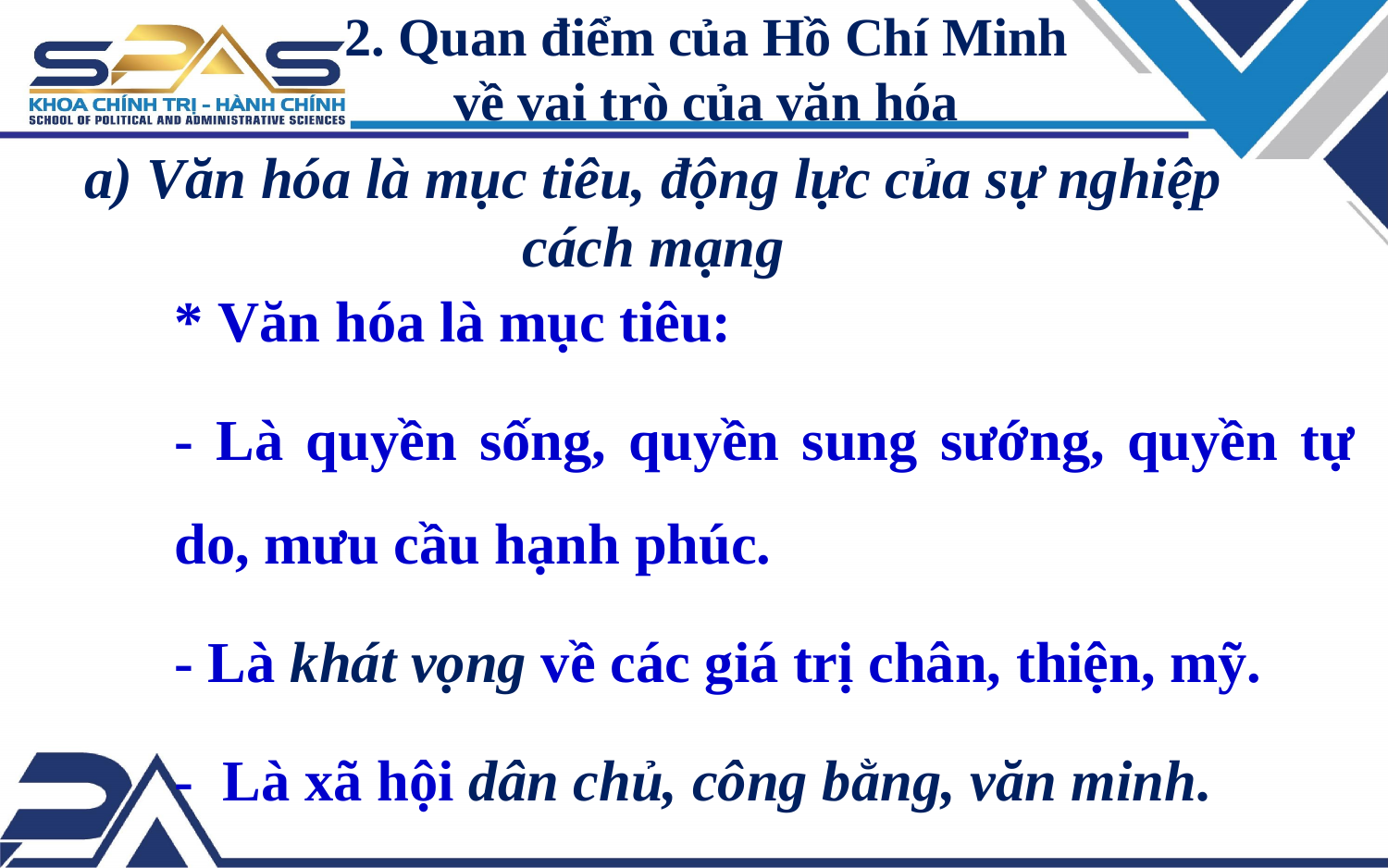

2. Quan điểm của Hồ Chí Minh
về vai trò của văn hóa

a) Văn hóa là mục tiêu, động lực của sự nghiệp cách mạng
* Văn hóa là mục tiêu:
- Là quyền sống, quyền sung sướng, quyền tự do, mưu cầu hạnh phúc.
- Là khát vọng về các giá trị chân, thiện, mỹ.
-  Là xã hội dân chủ, công bằng, văn minh.